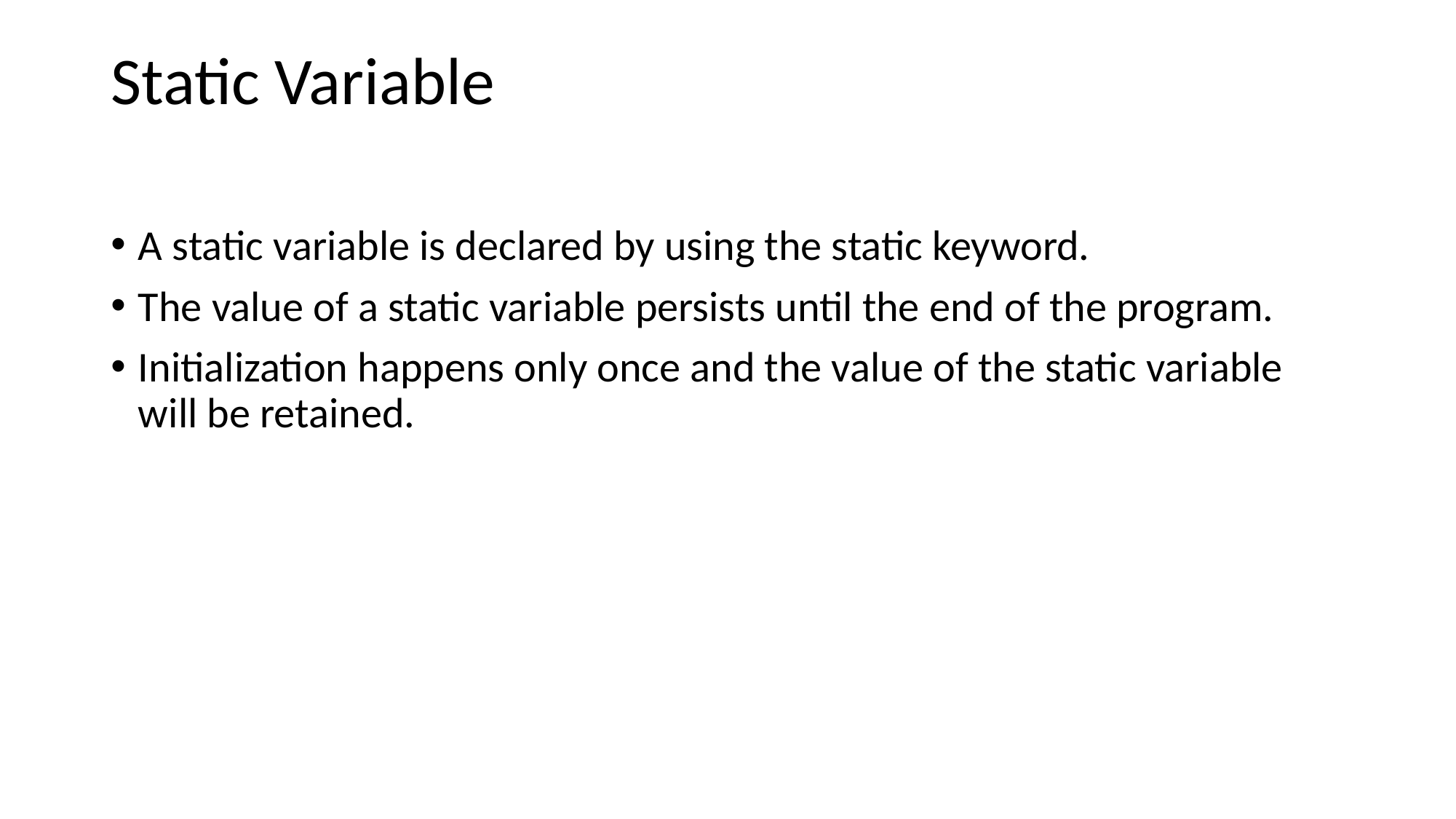

# Static Variable
A static variable is declared by using the static keyword.
The value of a static variable persists until the end of the program.
Initialization happens only once and the value of the static variable will be retained.